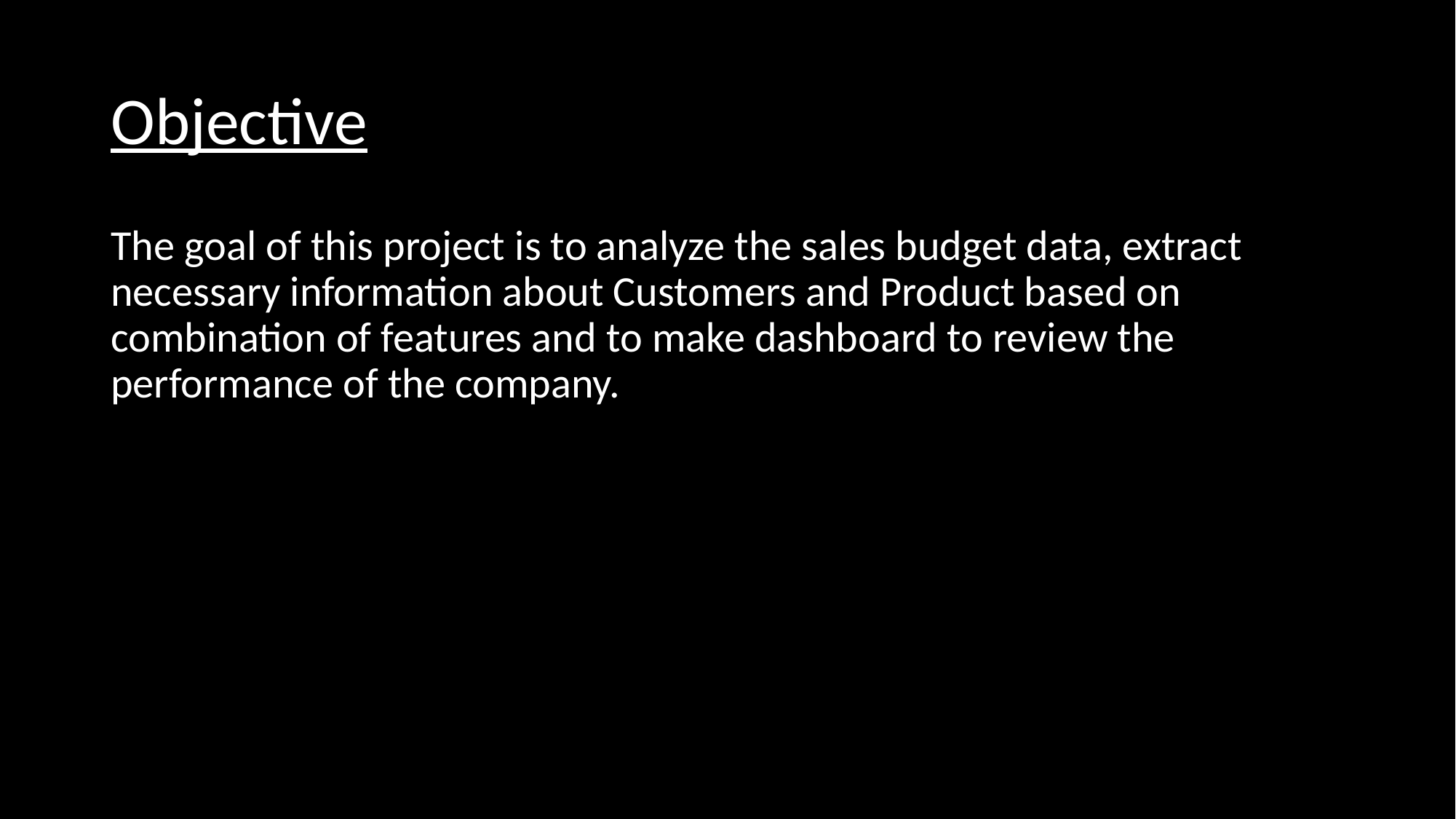

# Objective
The goal of this project is to analyze the sales budget data, extract necessary information about Customers and Product based on combination of features and to make dashboard to review the performance of the company.